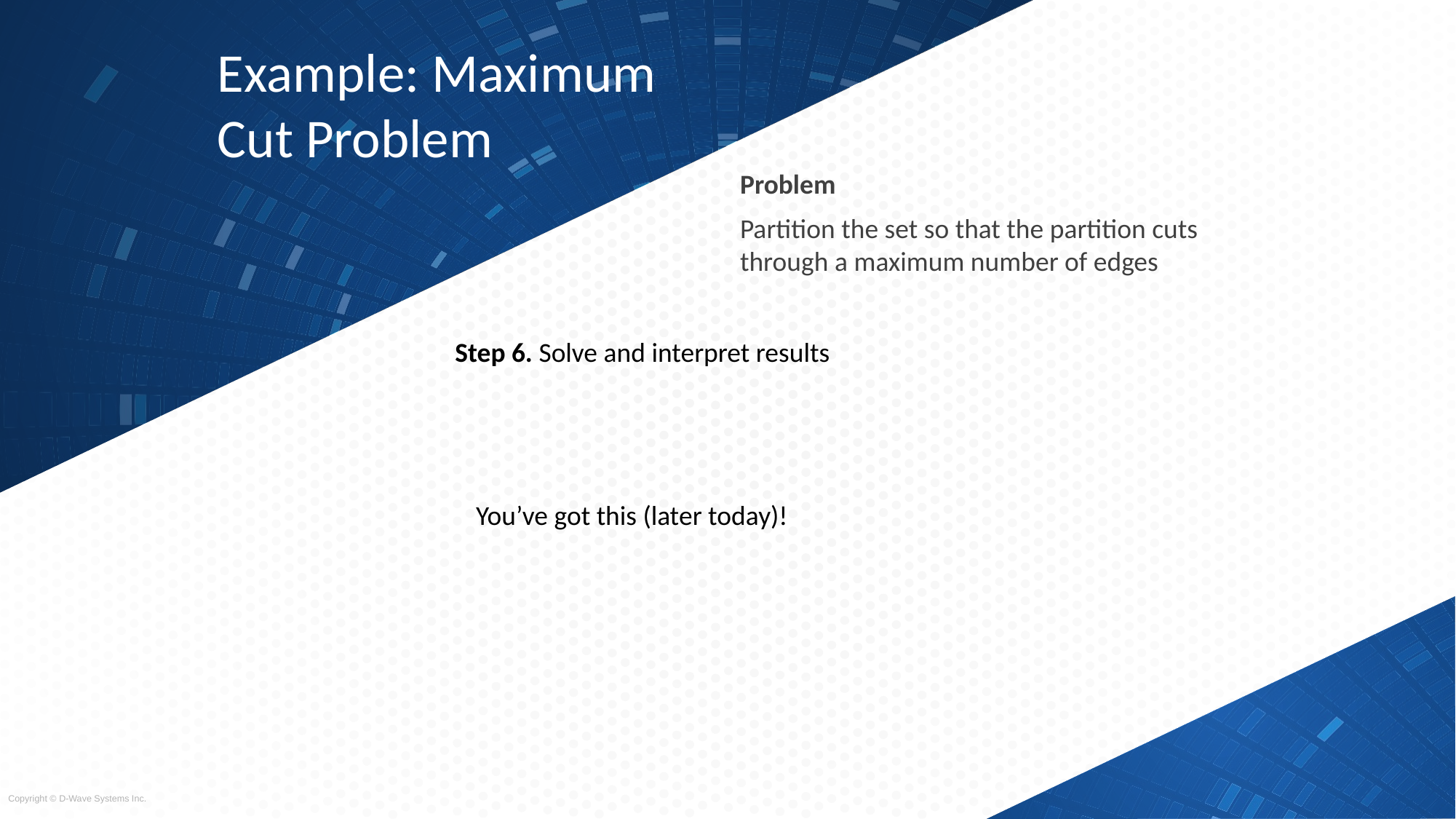

# Example: Maximum Cut Problem
Problem
Partition the set so that the partition cuts through a maximum number of edges

Step 6. Solve and interpret results

You’ve got this (later today)!